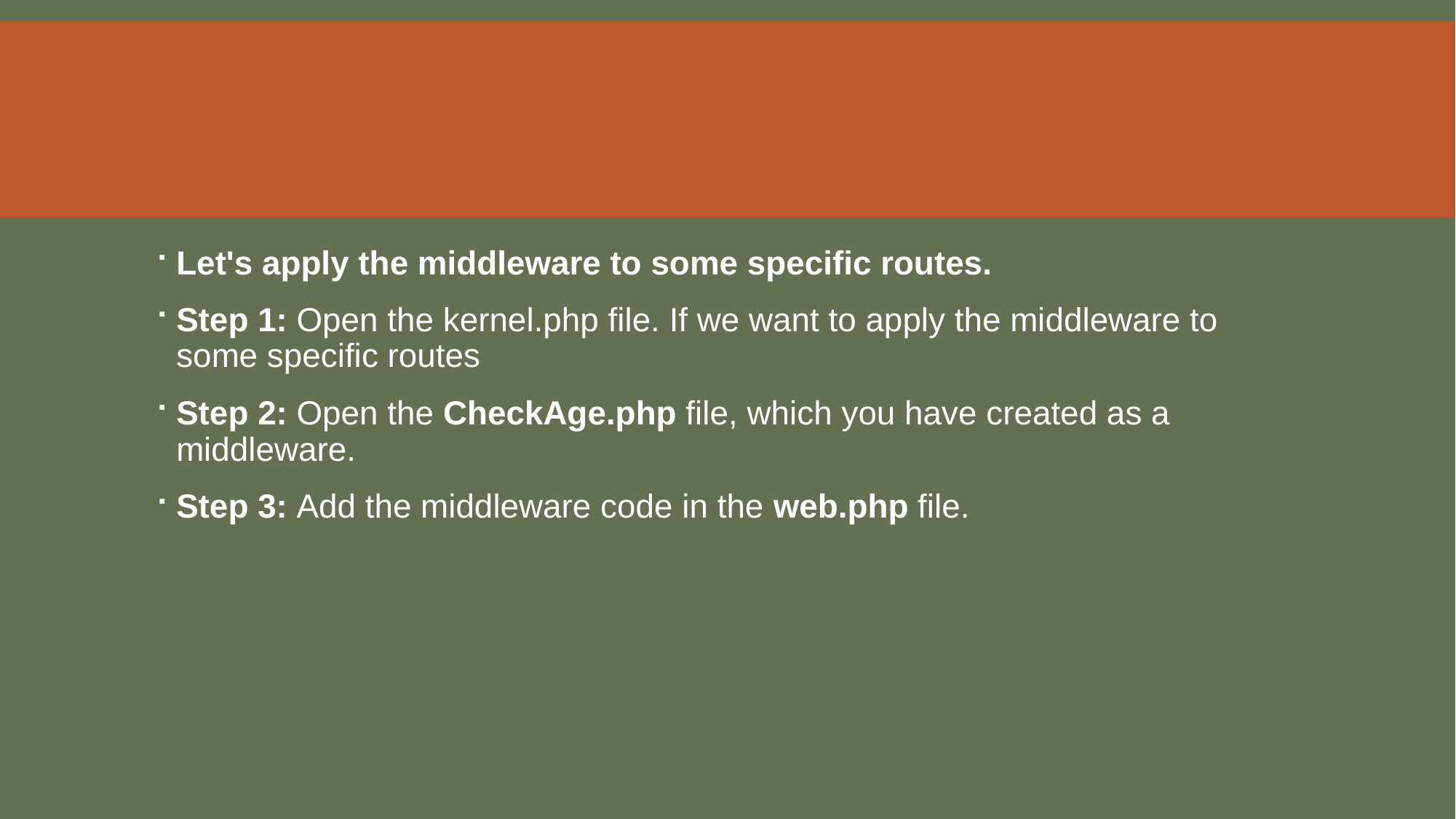

#
Let's apply the middleware to some specific routes.
Step 1: Open the kernel.php file. If we want to apply the middleware to some specific routes
Step 2: Open the CheckAge.php file, which you have created as a middleware.
Step 3: Add the middleware code in the web.php file.